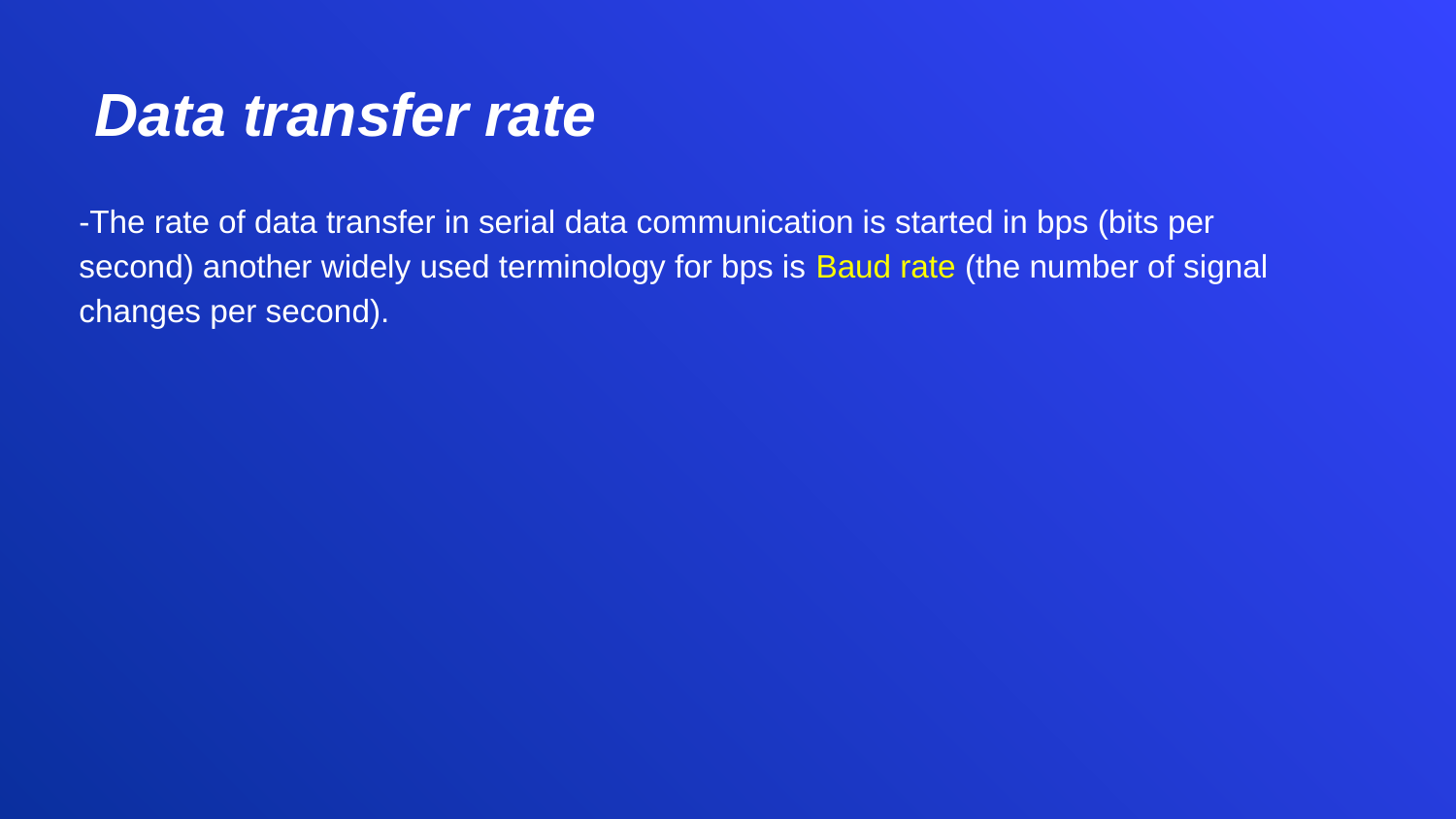

# Data transfer rate
-The rate of data transfer in serial data communication is started in bps (bits per second) another widely used terminology for bps is Baud rate (the number of signal changes per second).